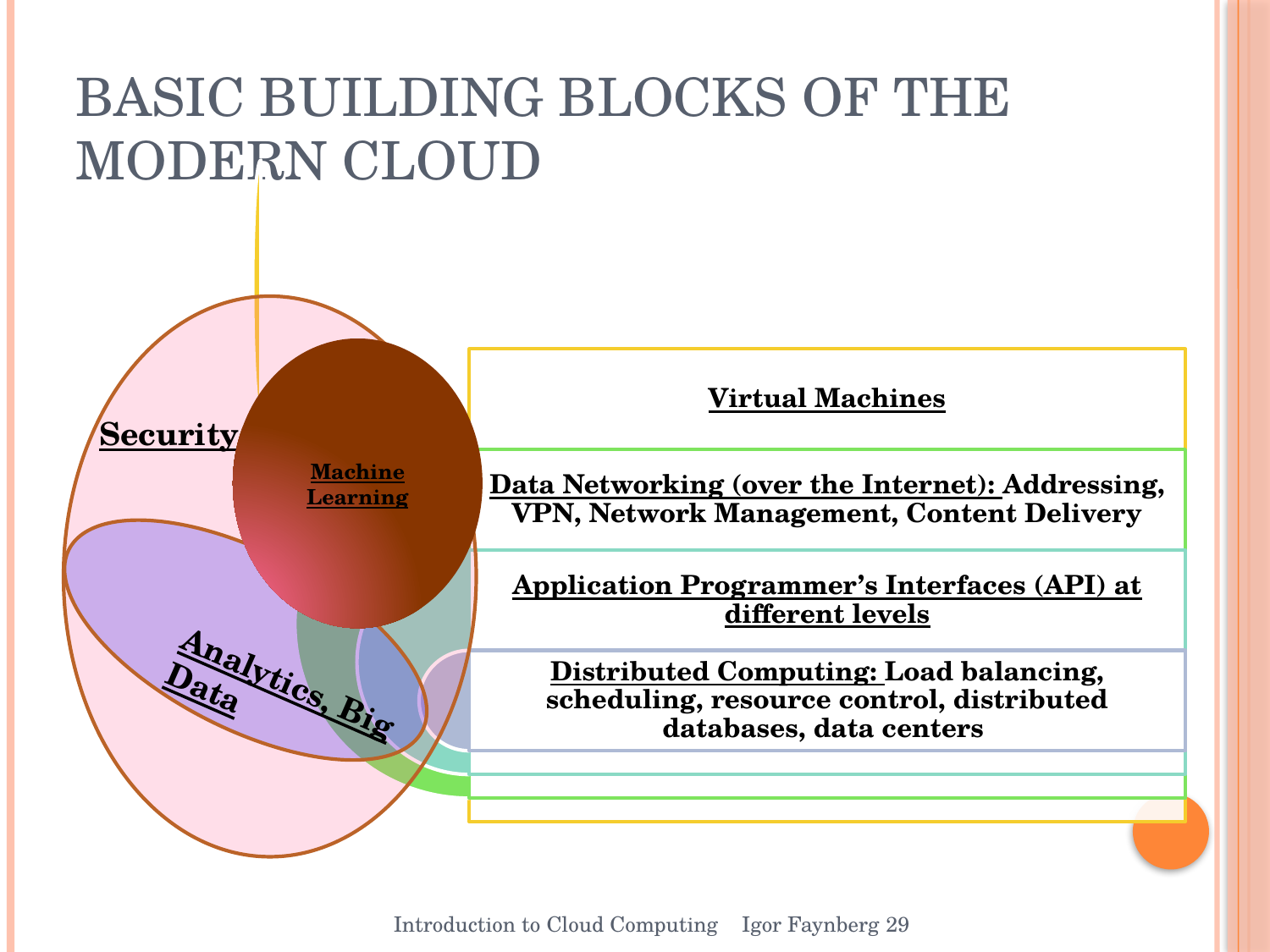

# Basic Building Blocks of the modern Cloud
Virtual Machines
Data Networking (over the Internet): Addressing, VPN, Network Management, Content Delivery
Application Programmer’s Interfaces (API) at different levels
Distributed Computing: Load balancing, scheduling, resource control, distributed databases, data centers

Security
Machine Learning

Analytics, Big Data